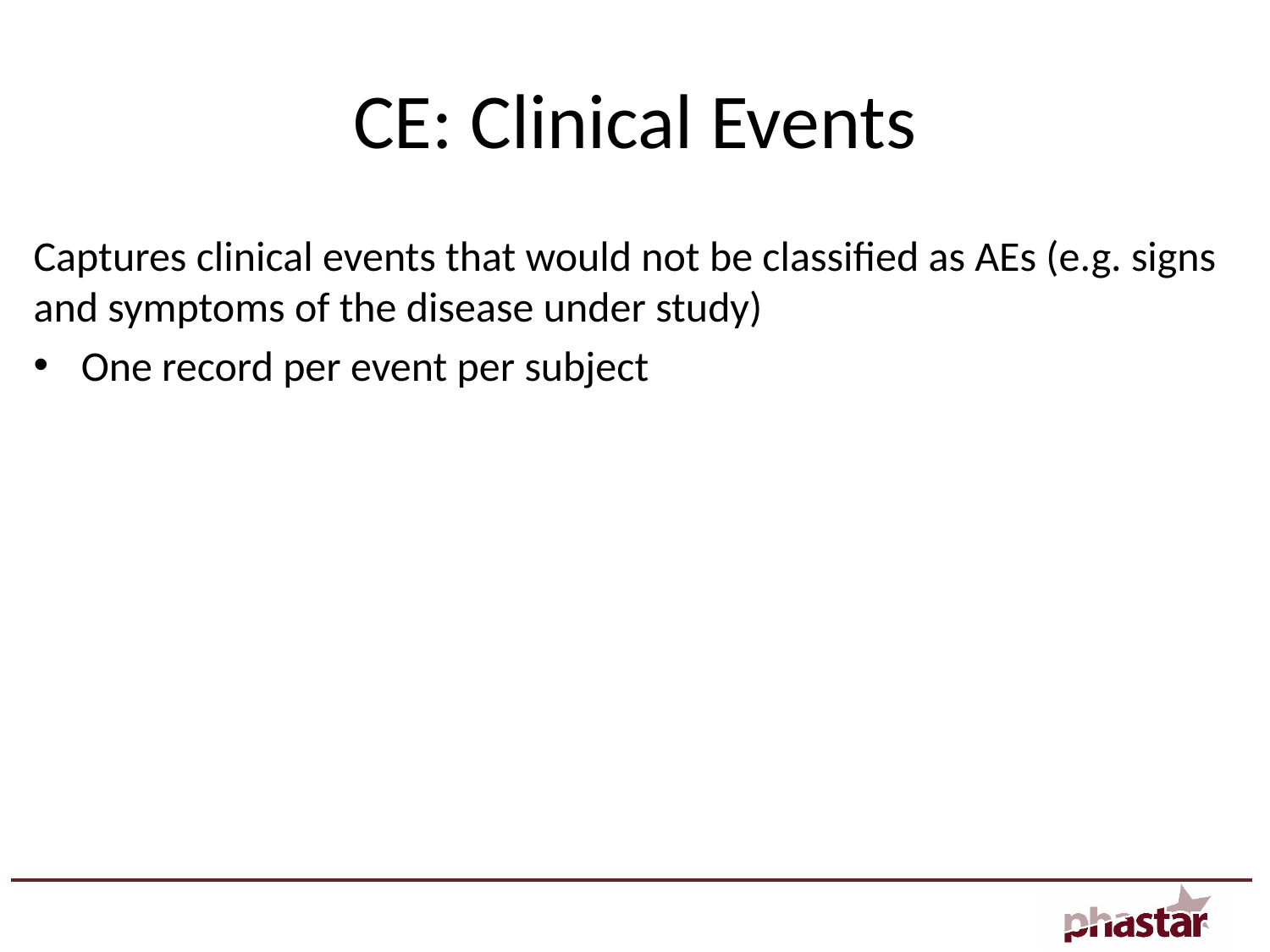

# CE: Clinical Events
Captures clinical events that would not be classified as AEs (e.g. signs and symptoms of the disease under study)
One record per event per subject